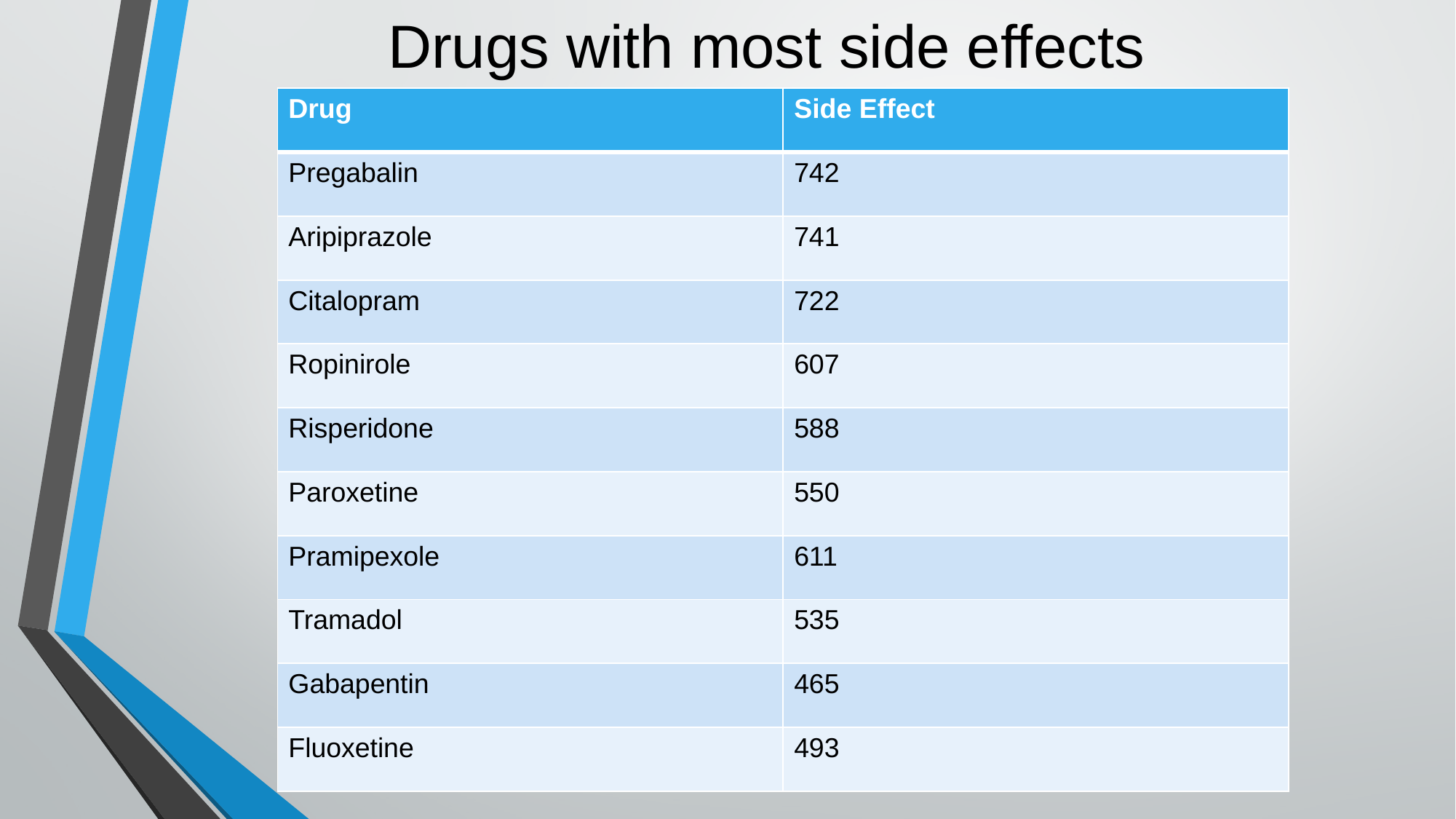

# Drugs with most side effects
| Drug | Side Effect |
| --- | --- |
| Pregabalin | 742 |
| Aripiprazole | 741 |
| Citalopram | 722 |
| Ropinirole | 607 |
| Risperidone | 588 |
| Paroxetine | 550 |
| Pramipexole | 611 |
| Tramadol | 535 |
| Gabapentin | 465 |
| Fluoxetine | 493 |